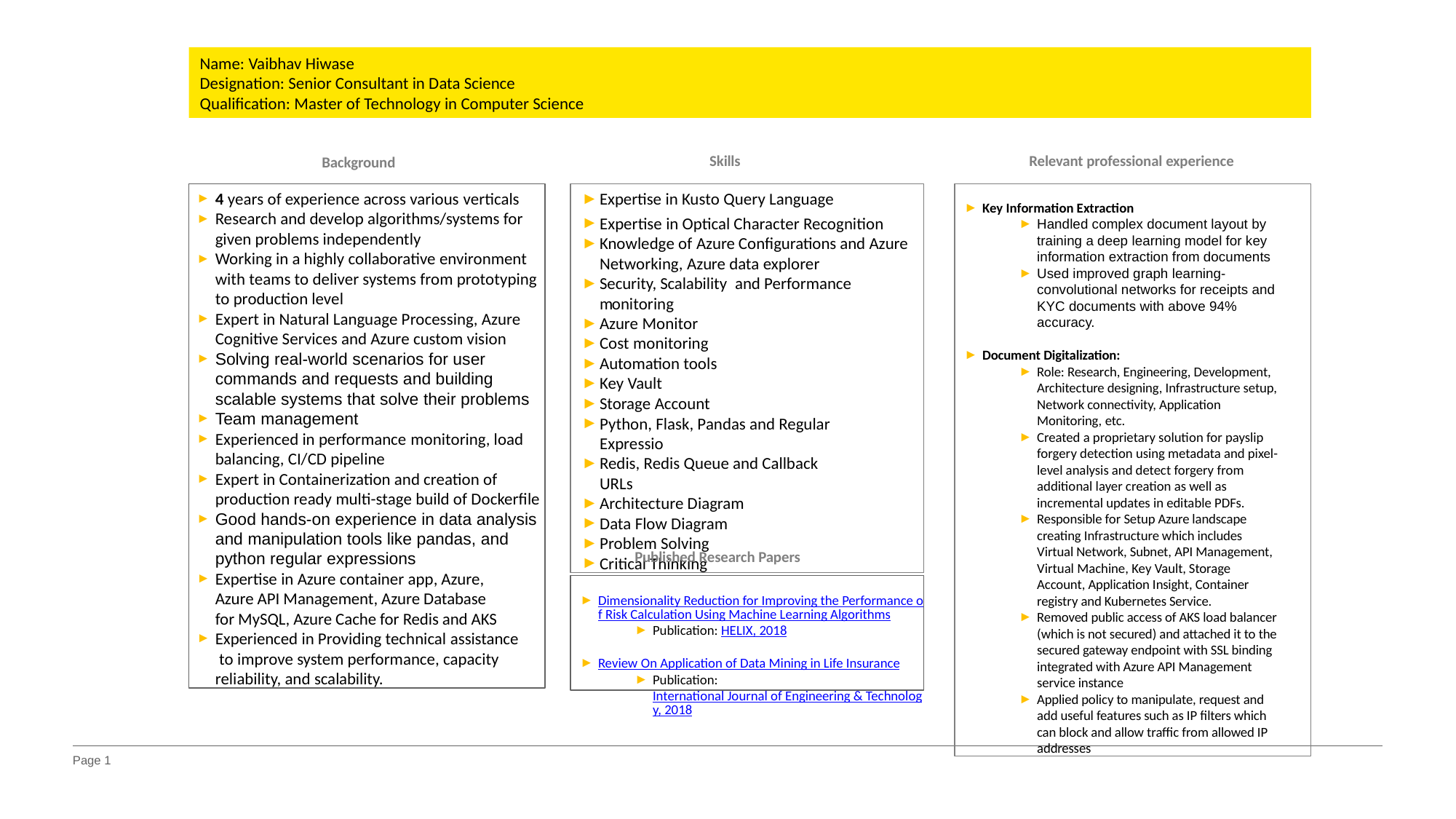

Name: Vaibhav Hiwase
Designation: Senior Consultant in Data Science
Qualification: Master of Technology in Computer Science
Skills
Relevant professional experience
Background
4 years of experience across various verticals
Research and develop algorithms/systems for given problems independently
Working in a highly collaborative environment with teams to deliver systems from prototyping to production level
Expert in Natural Language Processing, Azure Cognitive Services and Azure custom vision
Solving real-world scenarios for user commands and requests and building scalable systems that solve their problems
Team management
Experienced in performance monitoring, load balancing, CI/CD pipeline
Expert in Containerization and creation of production ready multi-stage build of Dockerfile
Good hands-on experience in data analysis and manipulation tools like pandas, and python regular expressions
Expertise in Azure container app, Azure, Azure API Management, Azure Database for MySQL, Azure Cache for Redis and AKS
Experienced in Providing technical assistance  to improve system performance, capacity  reliability, and scalability.
Expertise in Kusto Query Language
Expertise in Optical Character Recognition
Knowledge of Azure Configurations and Azure
Networking, Azure data explorer
Security, Scalability  and Performance monitoring
Azure Monitor
Cost monitoring
Automation tools
Key Vault
Storage Account
Python, Flask, Pandas and Regular Expressio
Redis, Redis Queue and Callback URLs
Architecture Diagram
Data Flow Diagram
Problem Solving
Critical Thinking

Key Information Extraction
Handled complex document layout by training a deep learning model for key information extraction from documents
Used improved graph learning-convolutional networks for receipts and KYC documents with above 94% accuracy.

Document Digitalization:
Role: Research, Engineering, Development, Architecture designing, Infrastructure setup, Network connectivity, Application  Monitoring, etc.
Created a proprietary solution for payslip forgery detection using metadata and pixel-level analysis and detect forgery from additional layer creation as well as incremental updates in editable PDFs.
Responsible for Setup Azure landscape  creating Infrastructure which includes Virtual Network, Subnet, API Management, Virtual Machine, Key Vault, Storage Account, Application Insight, Container registry and Kubernetes Service.
Removed public access of AKS load balancer (which is not secured) and attached it to the secured gateway endpoint with SSL binding integrated with Azure API Management service instance
Applied policy to manipulate, request and add useful features such as IP filters which can block and allow traffic from allowed IP addresses
 Published Research Papers

Dimensionality Reduction for Improving the Performance of Risk Calculation Using Machine Learning Algorithms
Publication: HELIX, 2018

Review On Application of Data Mining in Life Insurance
Publication: International Journal of Engineering & Technology, 2018
Page 1